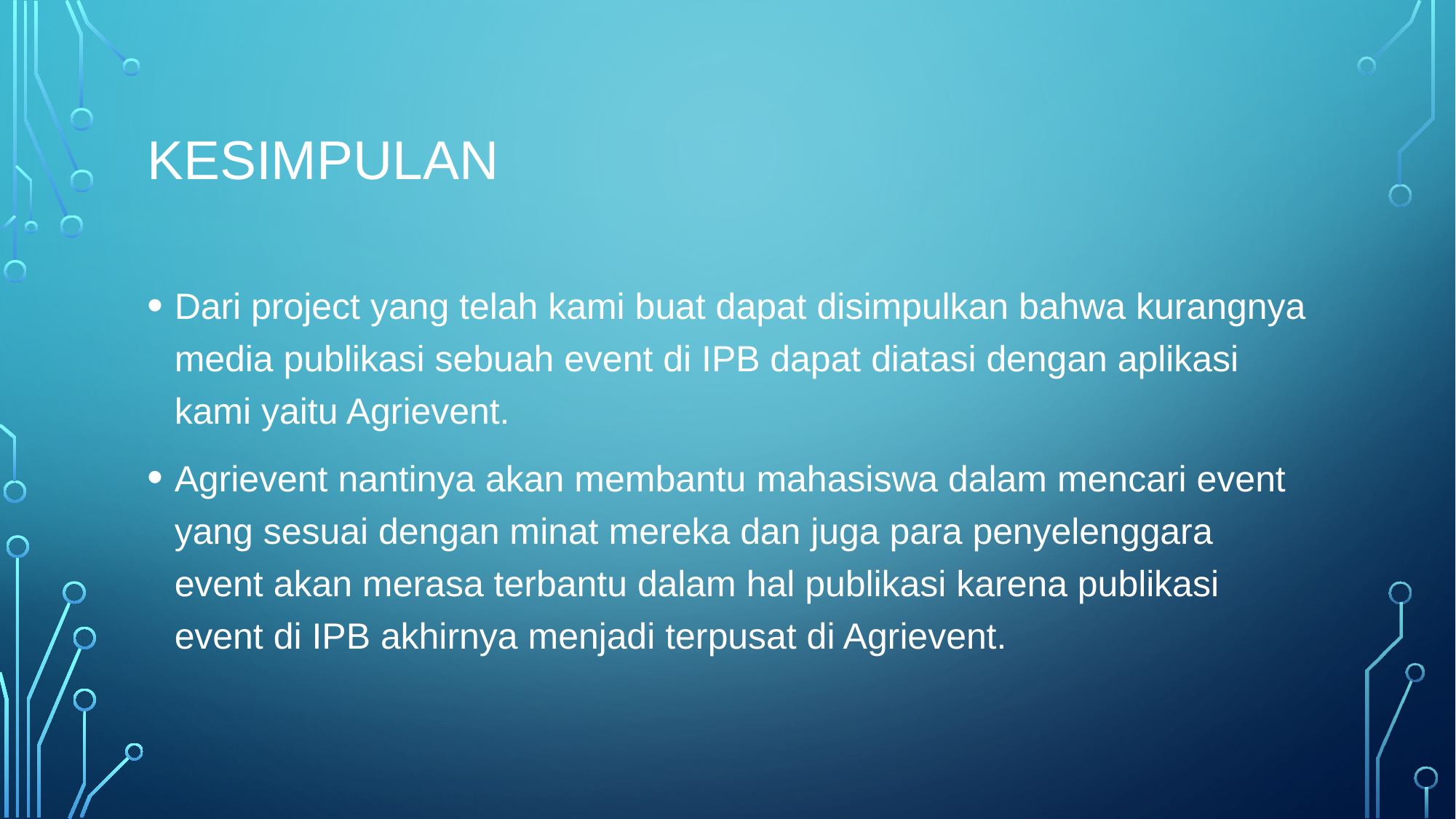

# kesimpulan
Dari project yang telah kami buat dapat disimpulkan bahwa kurangnya media publikasi sebuah event di IPB dapat diatasi dengan aplikasi kami yaitu Agrievent.
Agrievent nantinya akan membantu mahasiswa dalam mencari event yang sesuai dengan minat mereka dan juga para penyelenggara event akan merasa terbantu dalam hal publikasi karena publikasi event di IPB akhirnya menjadi terpusat di Agrievent.